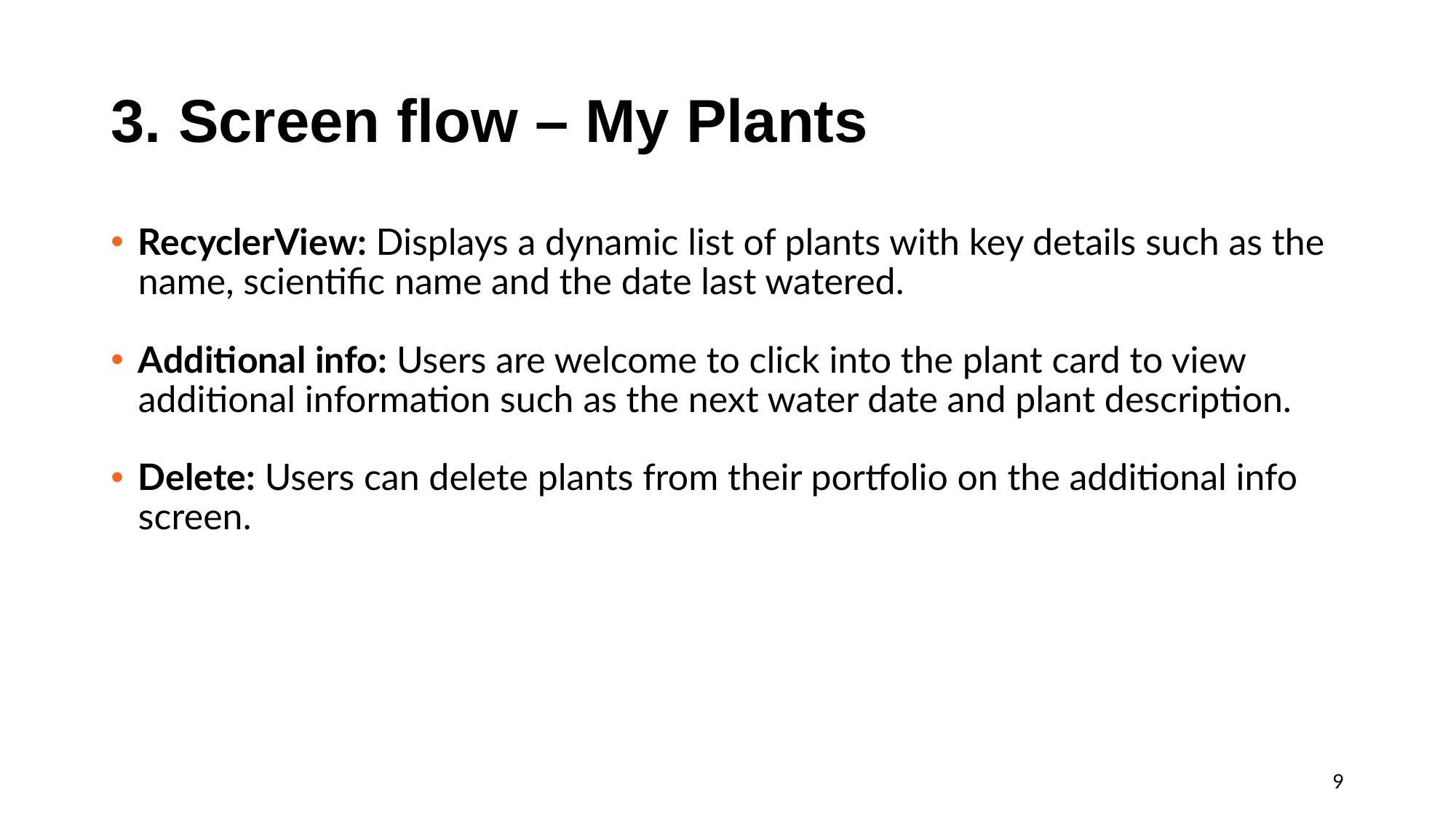

# 3. Screen flow – My Plants
RecyclerView: Displays a dynamic list of plants with key details such as the name, scientific name and the date last watered.

Additional info: Users are welcome to click into the plant card to view additional information such as the next water date and plant description.

Delete: Users can delete plants from their portfolio on the additional info screen.
9